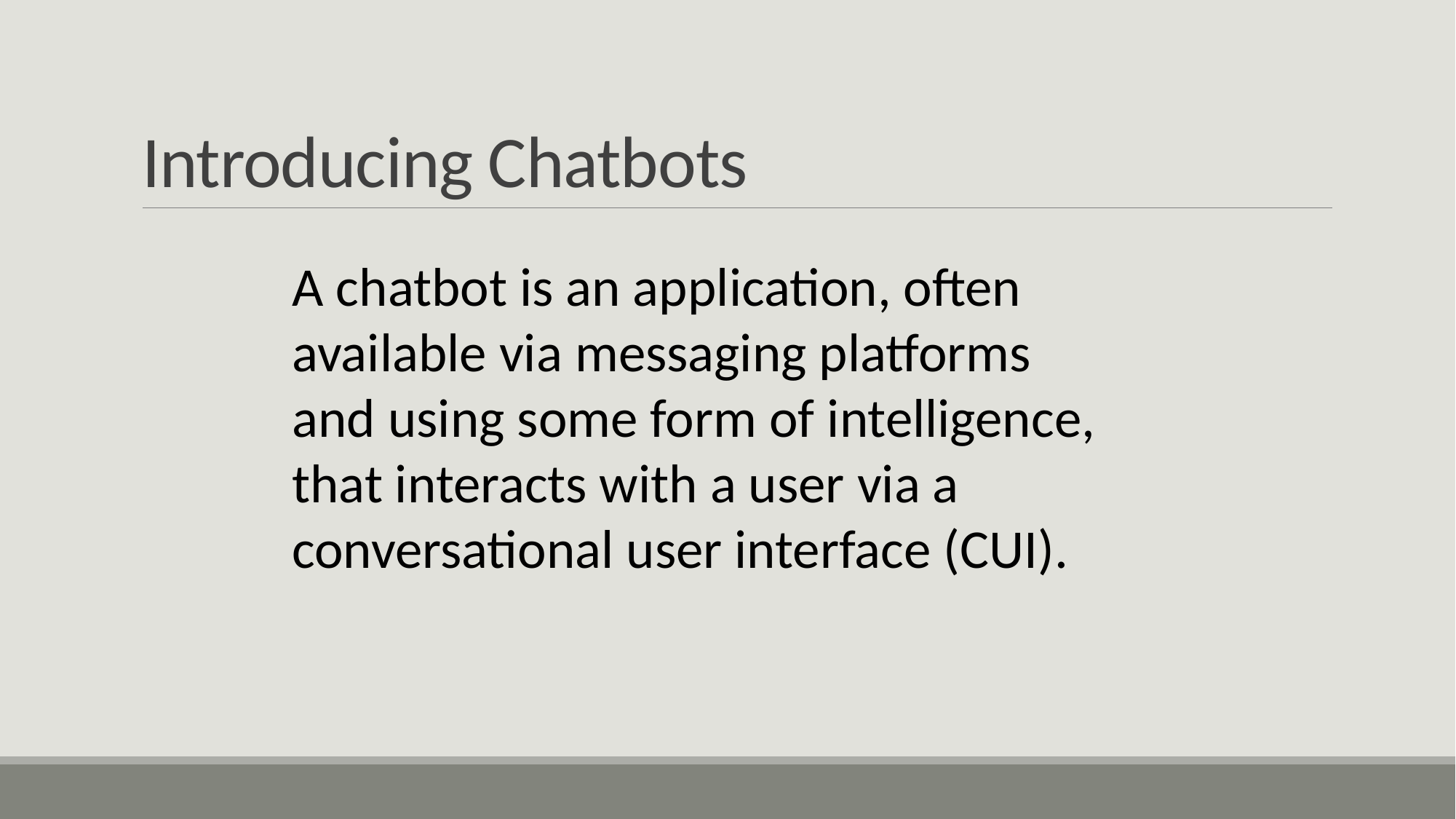

# Introducing Chatbots

A chatbot is an application, often available via messaging platforms and using some form of intelligence, that interacts with a user via a conversational user interface (CUI).